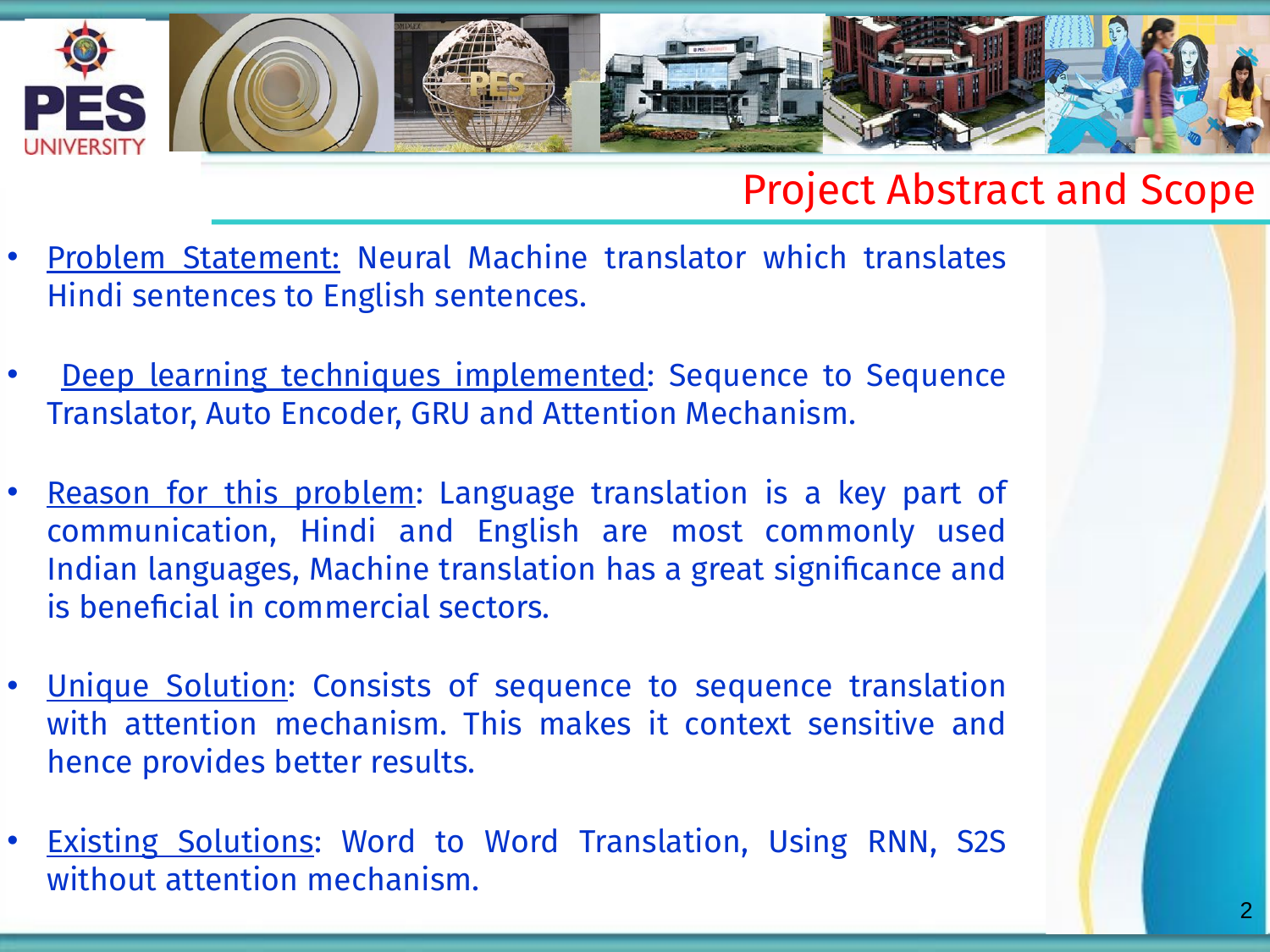

# Project Abstract and Scope
Problem Statement: Neural Machine translator which translates Hindi sentences to English sentences.

 Deep learning techniques implemented: Sequence to Sequence Translator, Auto Encoder, GRU and Attention Mechanism.

Reason for this problem: Language translation is a key part of communication, Hindi and English are most commonly used Indian languages, Machine translation has a great significance and is beneficial in commercial sectors.

Unique Solution: Consists of sequence to sequence translation with attention mechanism. This makes it context sensitive and hence provides better results.

Existing Solutions: Word to Word Translation, Using RNN, S2S without attention mechanism.
2